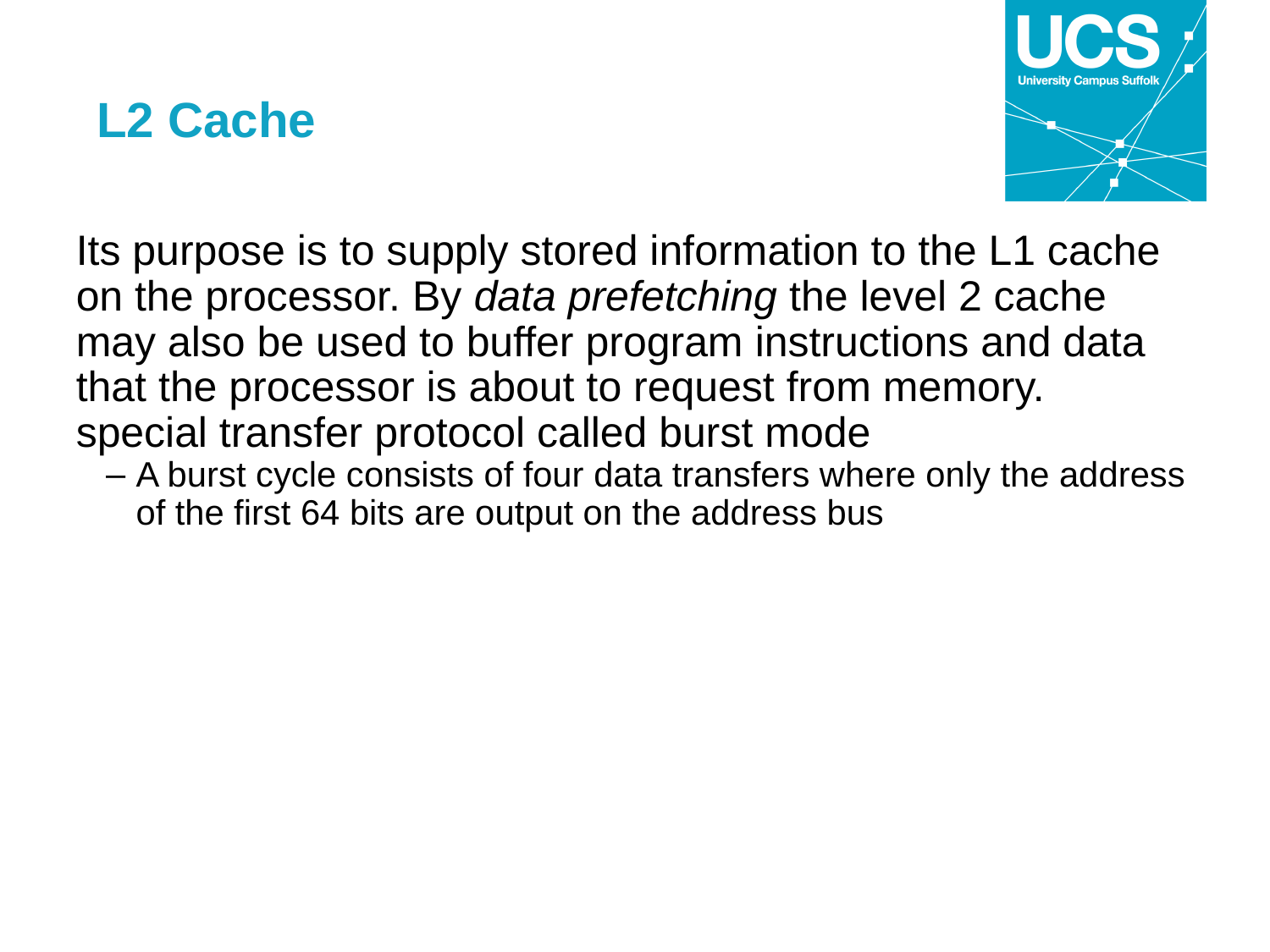

L2 Cache
Its purpose is to supply stored information to the L1 cache on the processor. By data prefetching the level 2 cache may also be used to buffer program instructions and data that the processor is about to request from memory.
special transfer protocol called burst mode
A burst cycle consists of four data transfers where only the address of the first 64 bits are output on the address bus